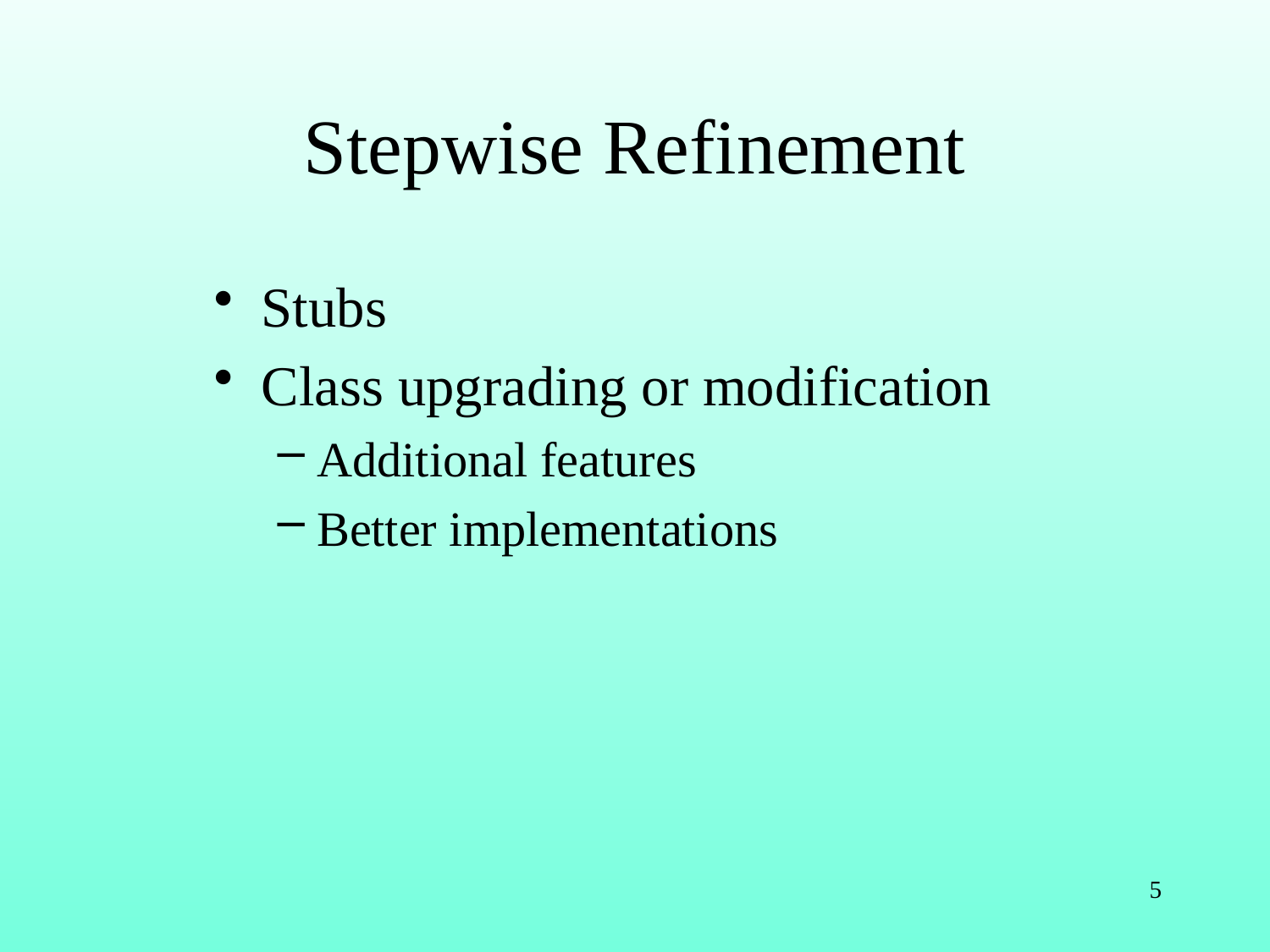

# Stepwise Refinement
Stubs
Class upgrading or modification
Additional features
Better implementations
5